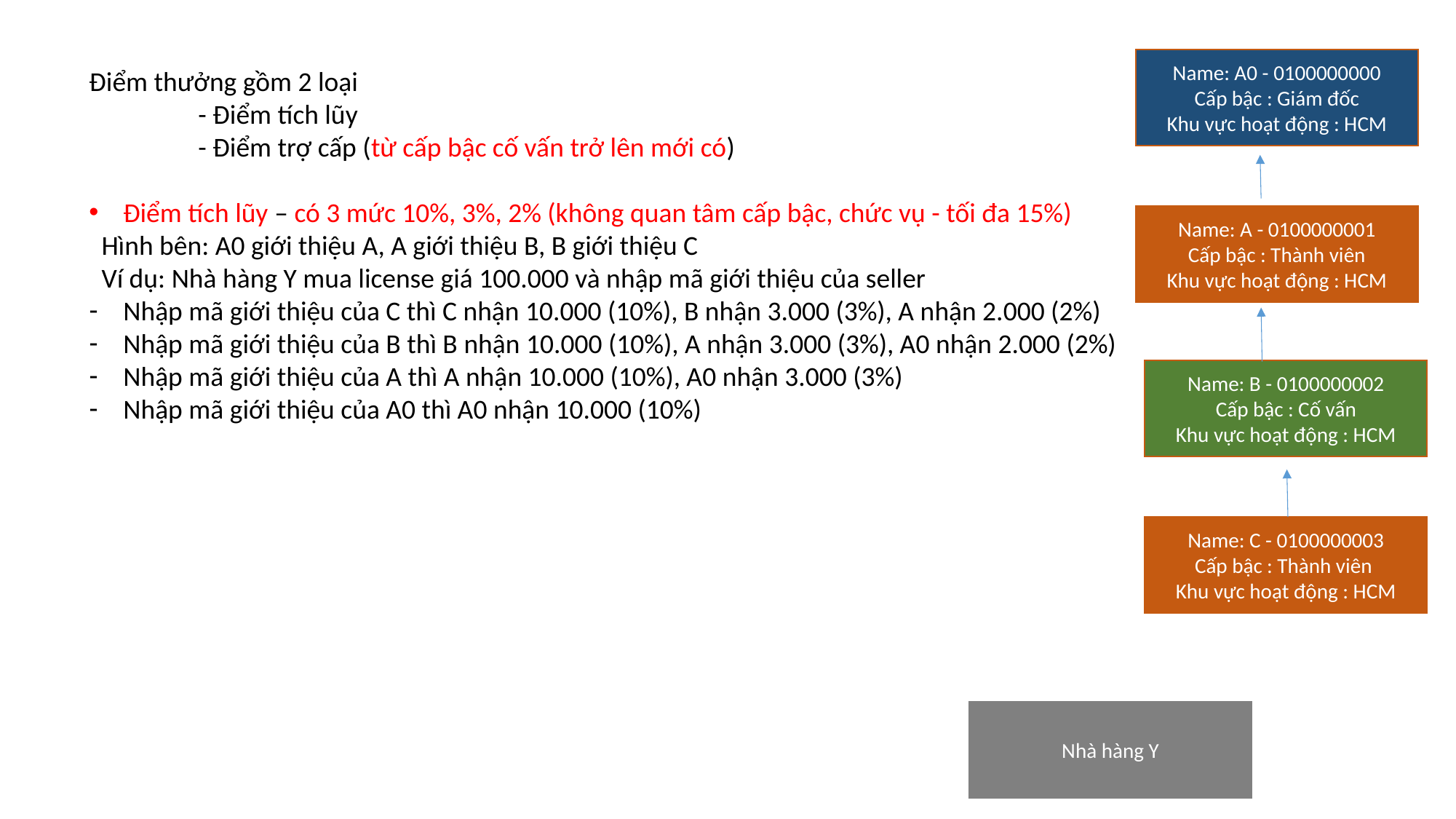

Name: A0 - 0100000000
Cấp bậc : Giám đốc
Khu vực hoạt động : HCM
Điểm thưởng gồm 2 loại
	- Điểm tích lũy
	- Điểm trợ cấp (từ cấp bậc cố vấn trở lên mới có)

Điểm tích lũy – có 3 mức 10%, 3%, 2% (không quan tâm cấp bậc, chức vụ - tối đa 15%)
  Hình bên: A0 giới thiệu A, A giới thiệu B, B giới thiệu C
  Ví dụ: Nhà hàng Y mua license giá 100.000 và nhập mã giới thiệu của seller
Nhập mã giới thiệu của C thì C nhận 10.000 (10%), B nhận 3.000 (3%), A nhận 2.000 (2%)
Nhập mã giới thiệu của B thì B nhận 10.000 (10%), A nhận 3.000 (3%), A0 nhận 2.000 (2%)
Nhập mã giới thiệu của A thì A nhận 10.000 (10%), A0 nhận 3.000 (3%)
Nhập mã giới thiệu của A0 thì A0 nhận 10.000 (10%)
Name: A - 0100000001
Cấp bậc : Thành viên
Khu vực hoạt động : HCM
Name: B - 0100000002
Cấp bậc : Cố vấn
Khu vực hoạt động : HCM
Name: C - 0100000003
Cấp bậc : Thành viên
Khu vực hoạt động : HCM
Nhà hàng Y